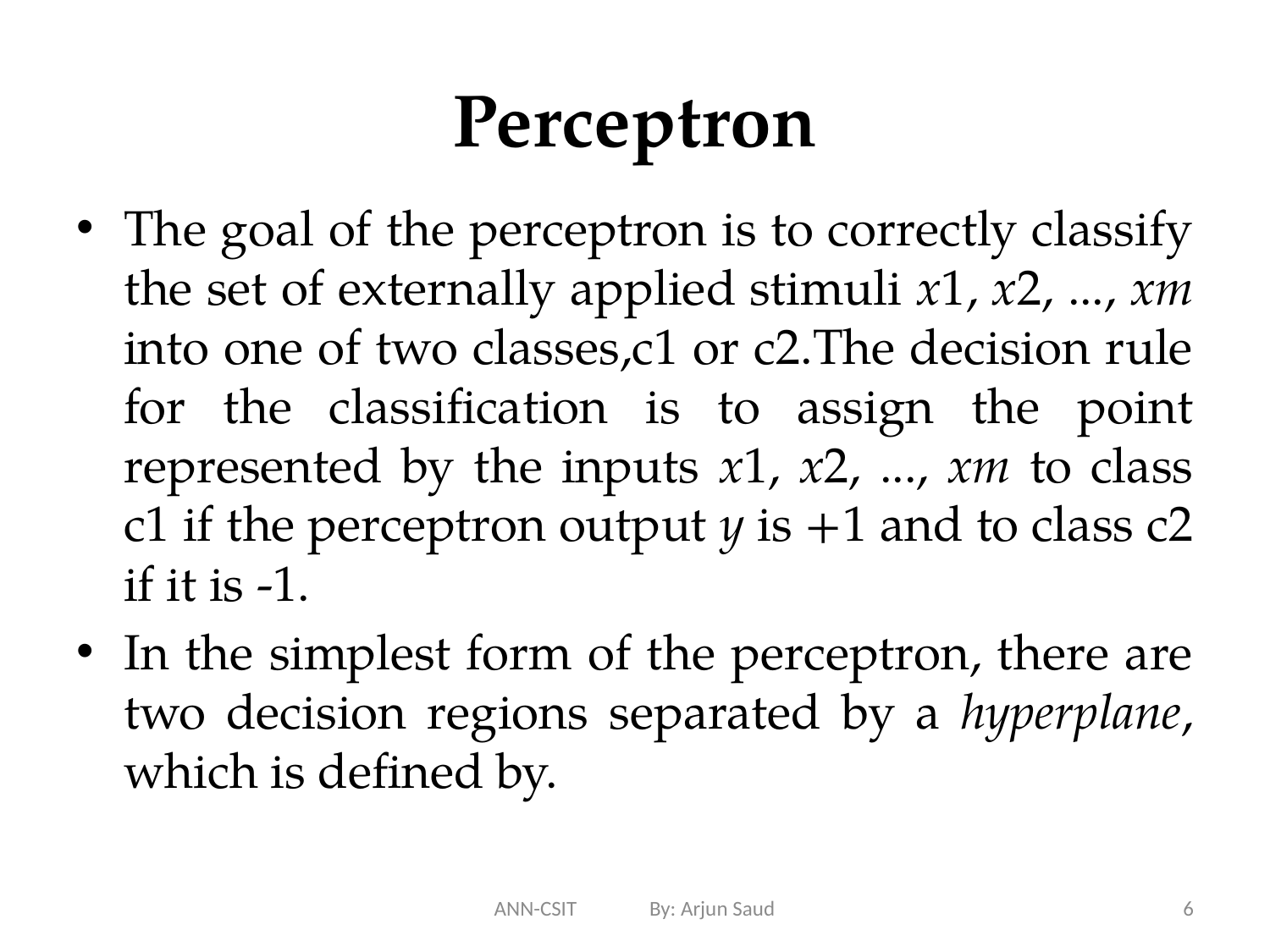

# Perceptron
The goal of the perceptron is to correctly classify the set of externally applied stimuli x1, x2, ..., xm into one of two classes,c1 or c2.The decision rule for the classification is to assign the point represented by the inputs x1, x2, ..., xm to class c1 if the perceptron output y is +1 and to class c2 if it is -1.
In the simplest form of the perceptron, there are two decision regions separated by a hyperplane, which is defined by.

ANN-CSIT               By: Arjun Saud
6